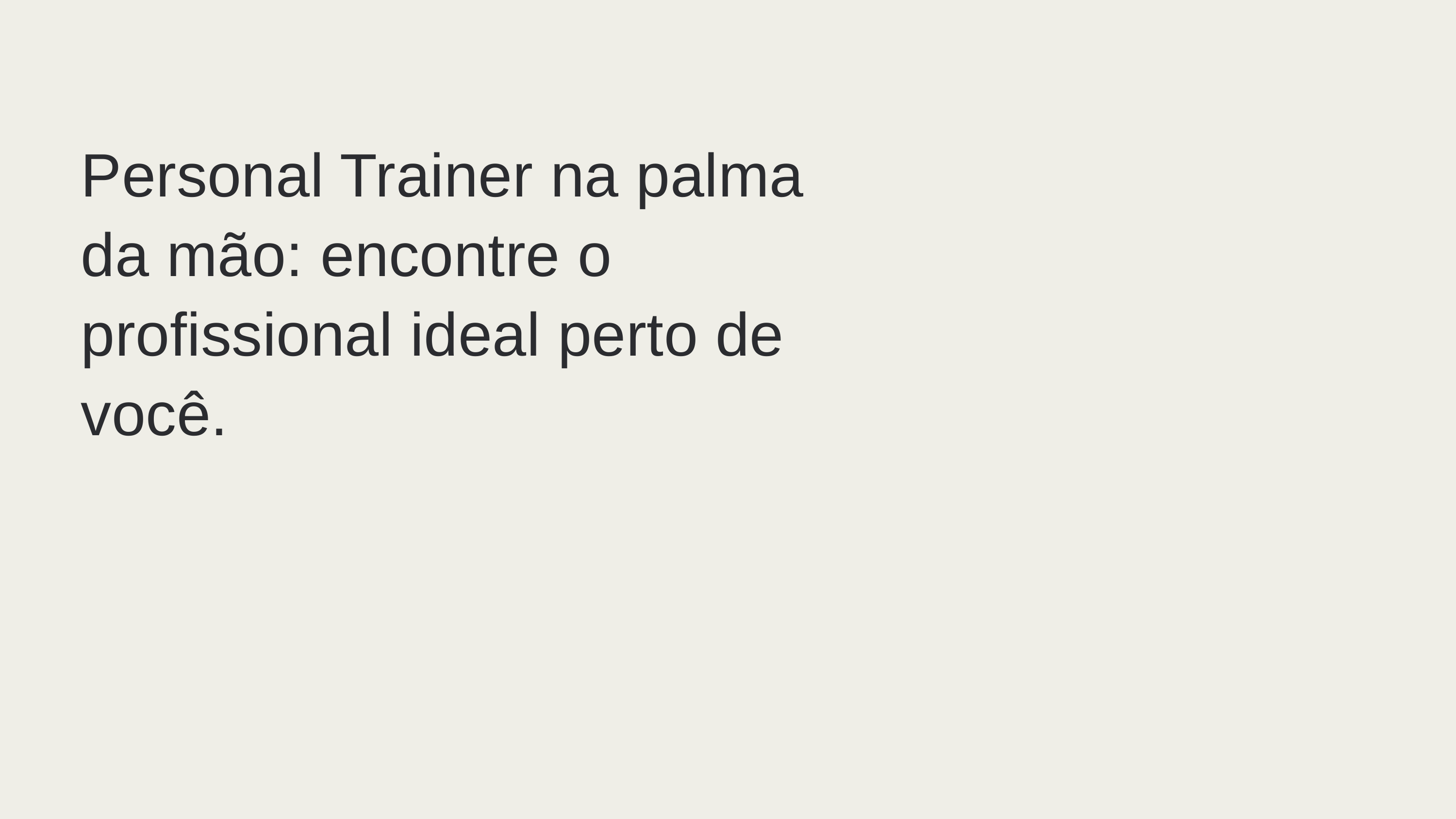

Personal Trainer na palma da mão: encontre o profissional ideal perto de você.